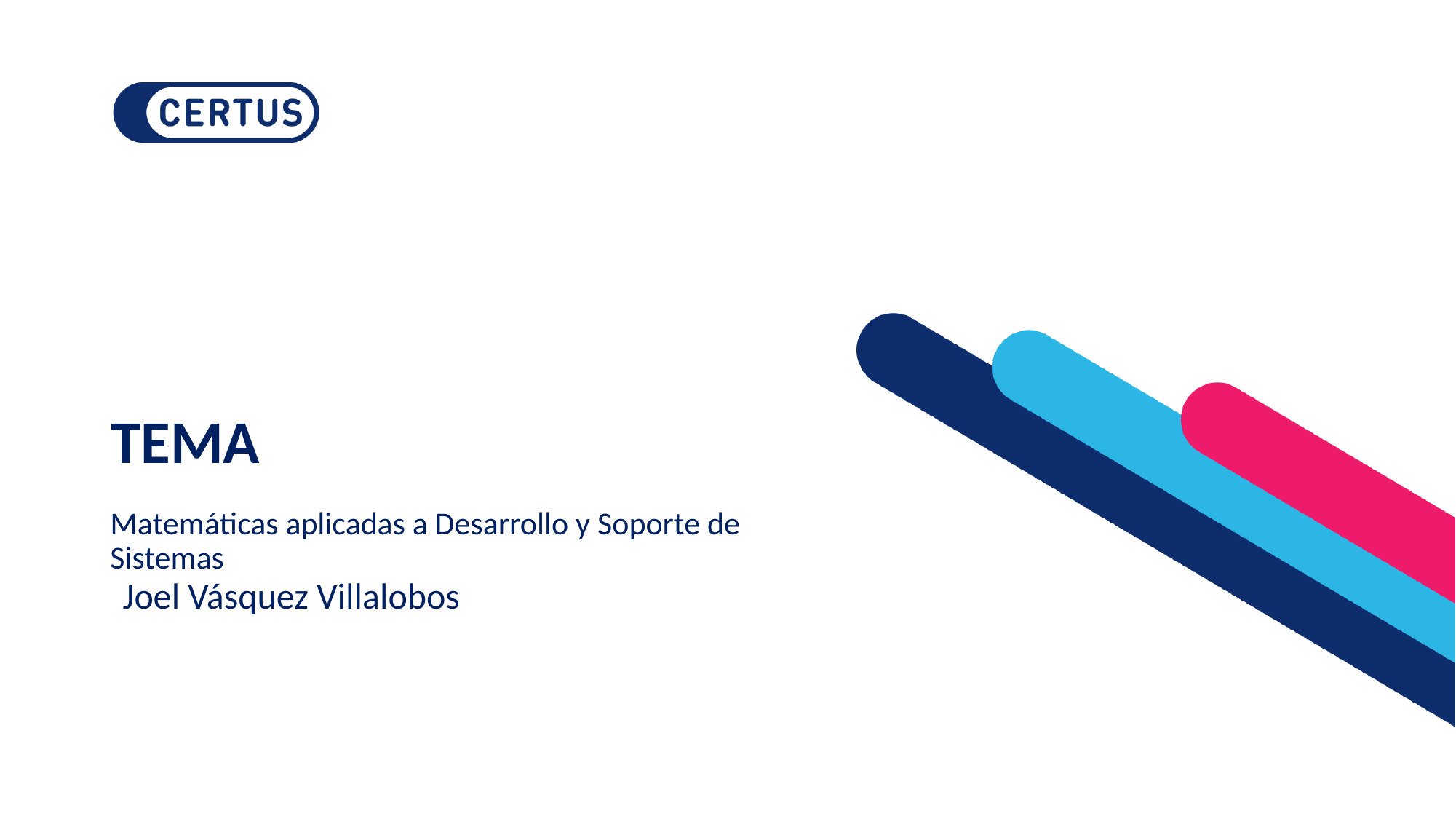

# TEMA
Matemáticas aplicadas a Desarrollo y Soporte de Sistemas
Joel Vásquez Villalobos